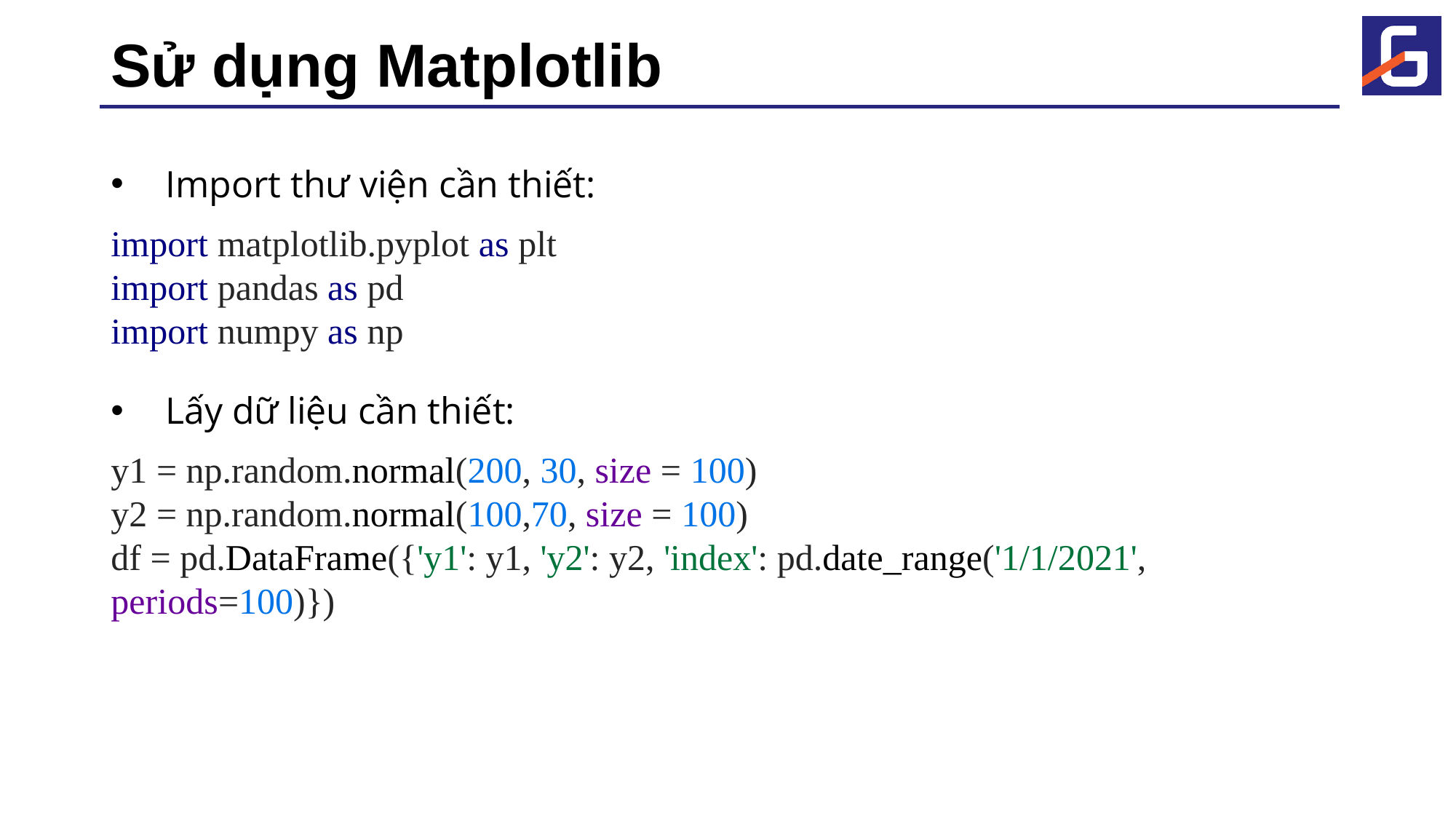

# Sử dụng Matplotlib
Import thư viện cần thiết:
import matplotlib.pyplot as plt
import pandas as pd
import numpy as np
Lấy dữ liệu cần thiết:
y1 = np.random.normal(200, 30, size = 100)
y2 = np.random.normal(100,70, size = 100)
df = pd.DataFrame({'y1': y1, 'y2': y2, 'index': pd.date_range('1/1/2021', periods=100)})